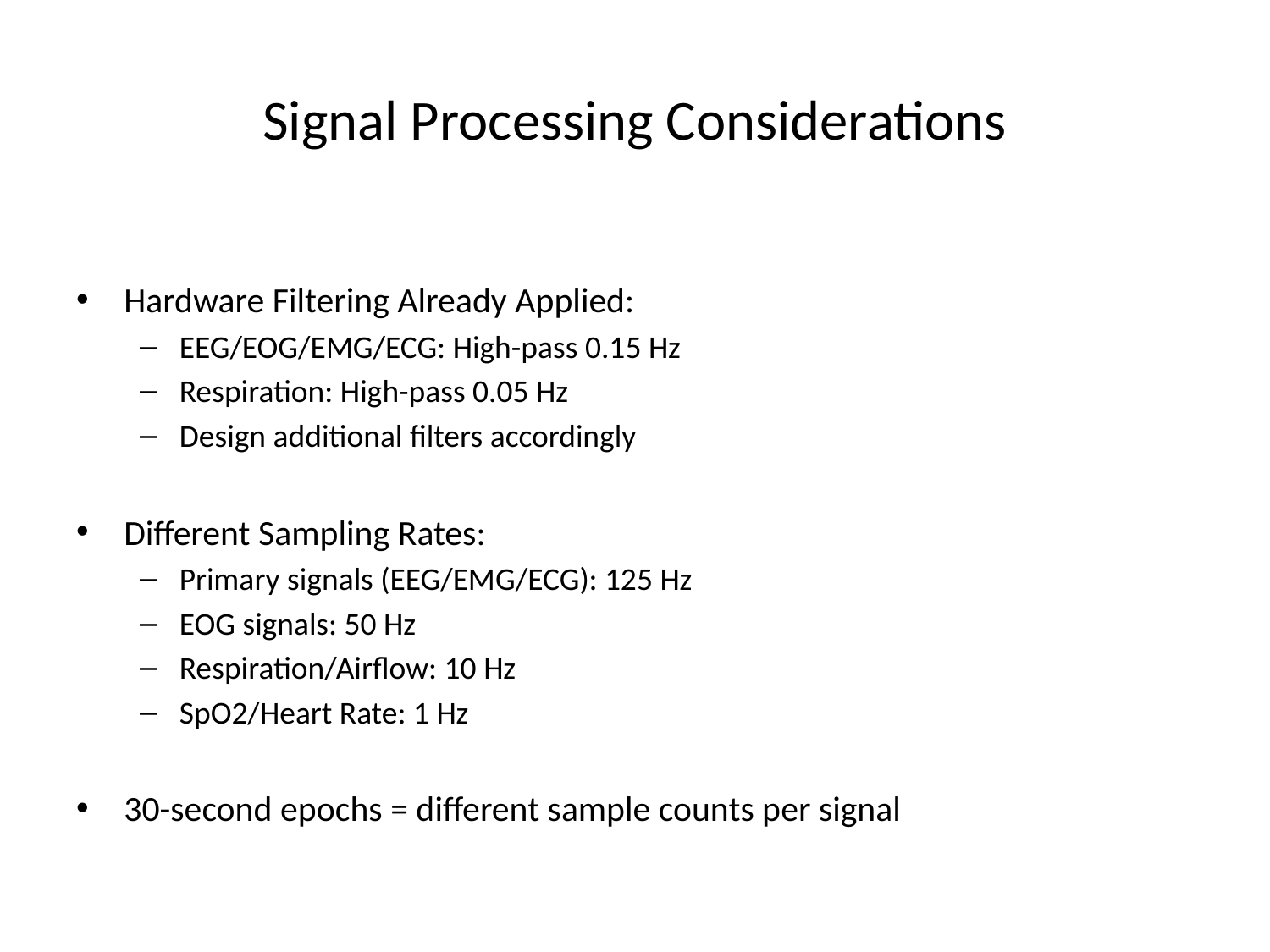

# Signal Processing Considerations

Hardware Filtering Already Applied:
EEG/EOG/EMG/ECG: High-pass 0.15 Hz
Respiration: High-pass 0.05 Hz
Design additional filters accordingly

Different Sampling Rates:
Primary signals (EEG/EMG/ECG): 125 Hz
EOG signals: 50 Hz
Respiration/Airflow: 10 Hz
SpO2/Heart Rate: 1 Hz

30-second epochs = different sample counts per signal